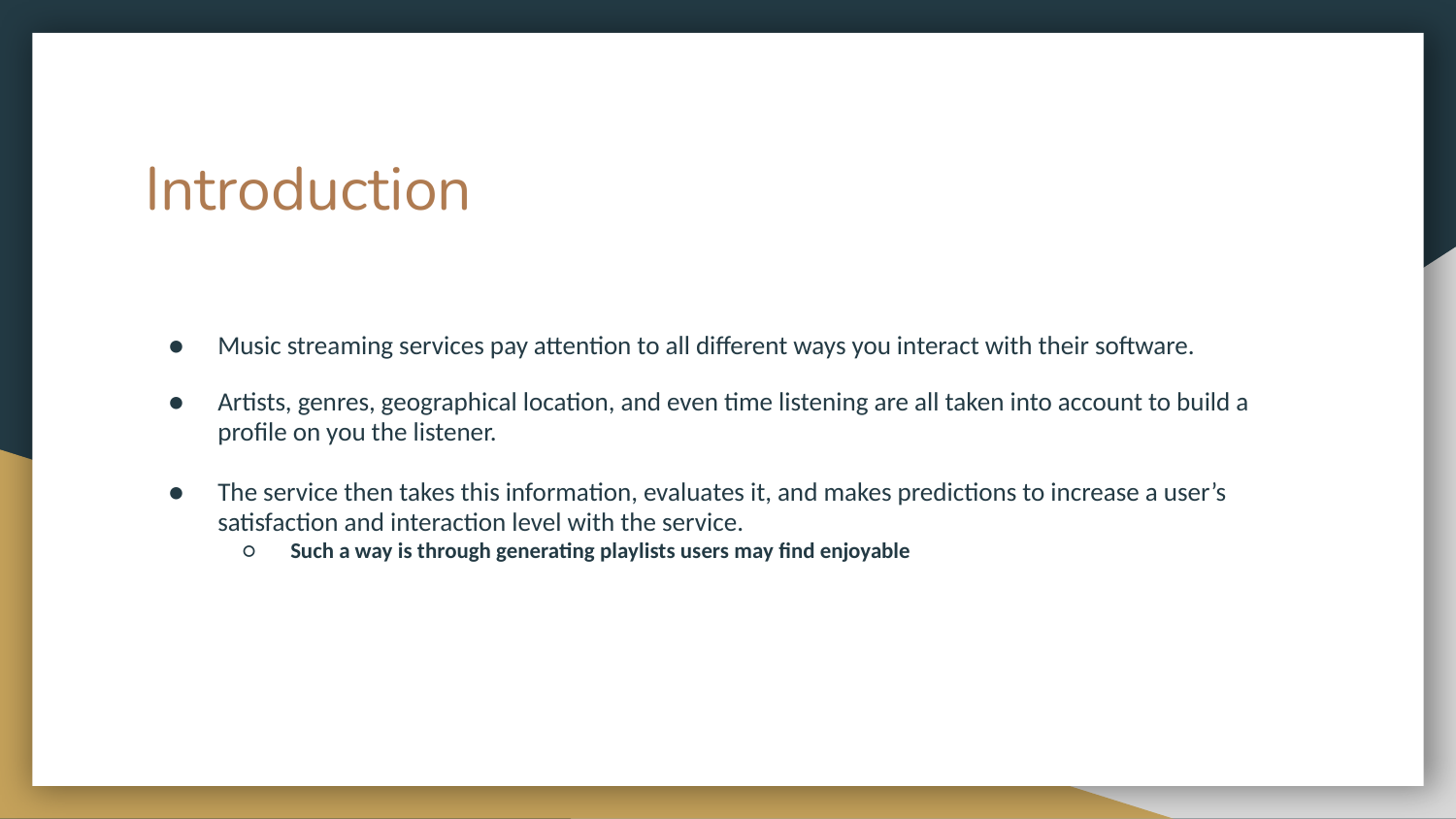

# Introduction
Music streaming services pay attention to all different ways you interact with their software.
Artists, genres, geographical location, and even time listening are all taken into account to build a profile on you the listener.
The service then takes this information, evaluates it, and makes predictions to increase a user’s satisfaction and interaction level with the service.
Such a way is through generating playlists users may find enjoyable